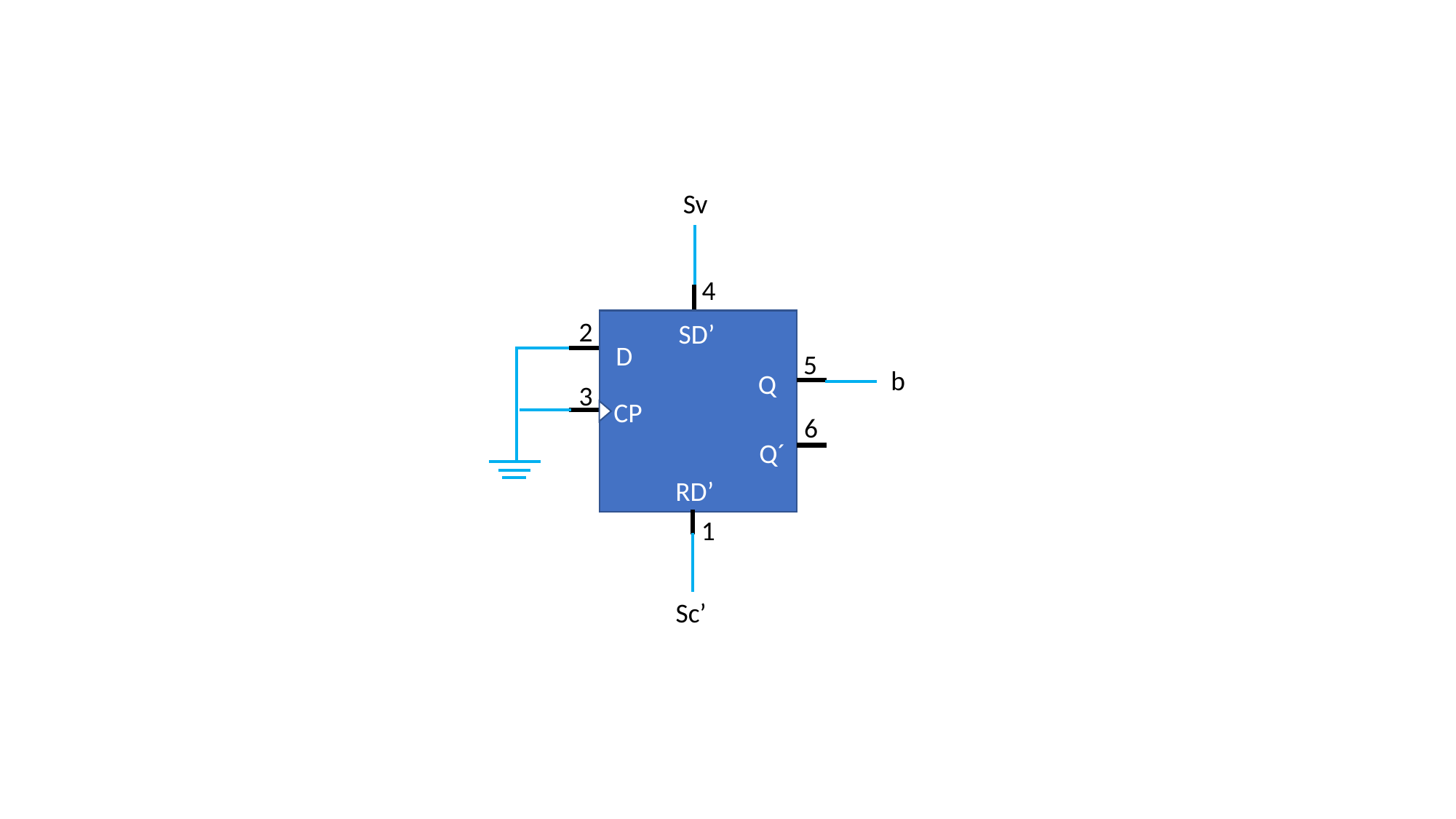

Sv
4

SD’
  D
Q
CP

Q´
RD’
2
5
b
3
6
1
Sc’